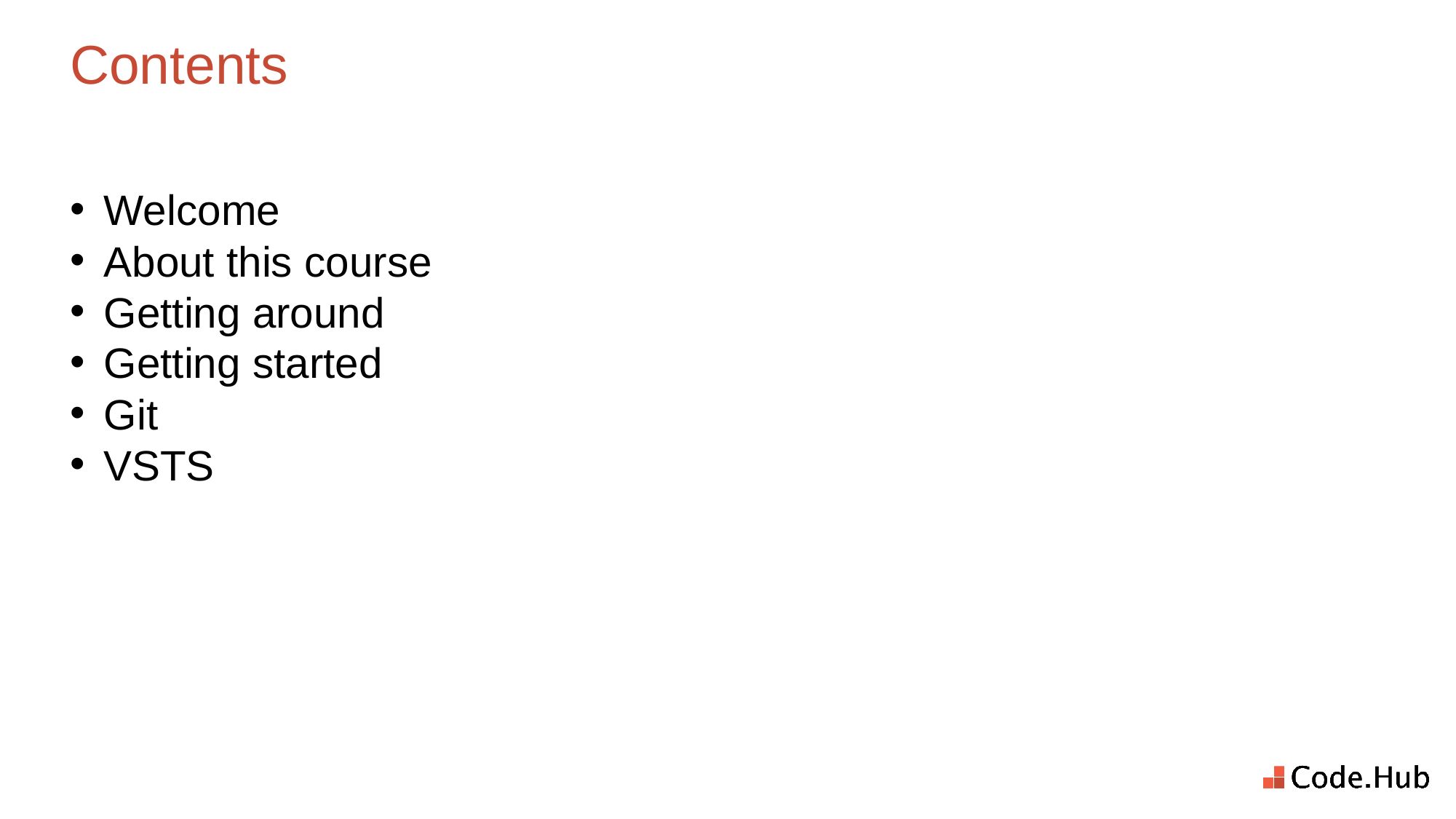

Contents
Welcome
About this course
Getting around
Getting started
Git
VSTS